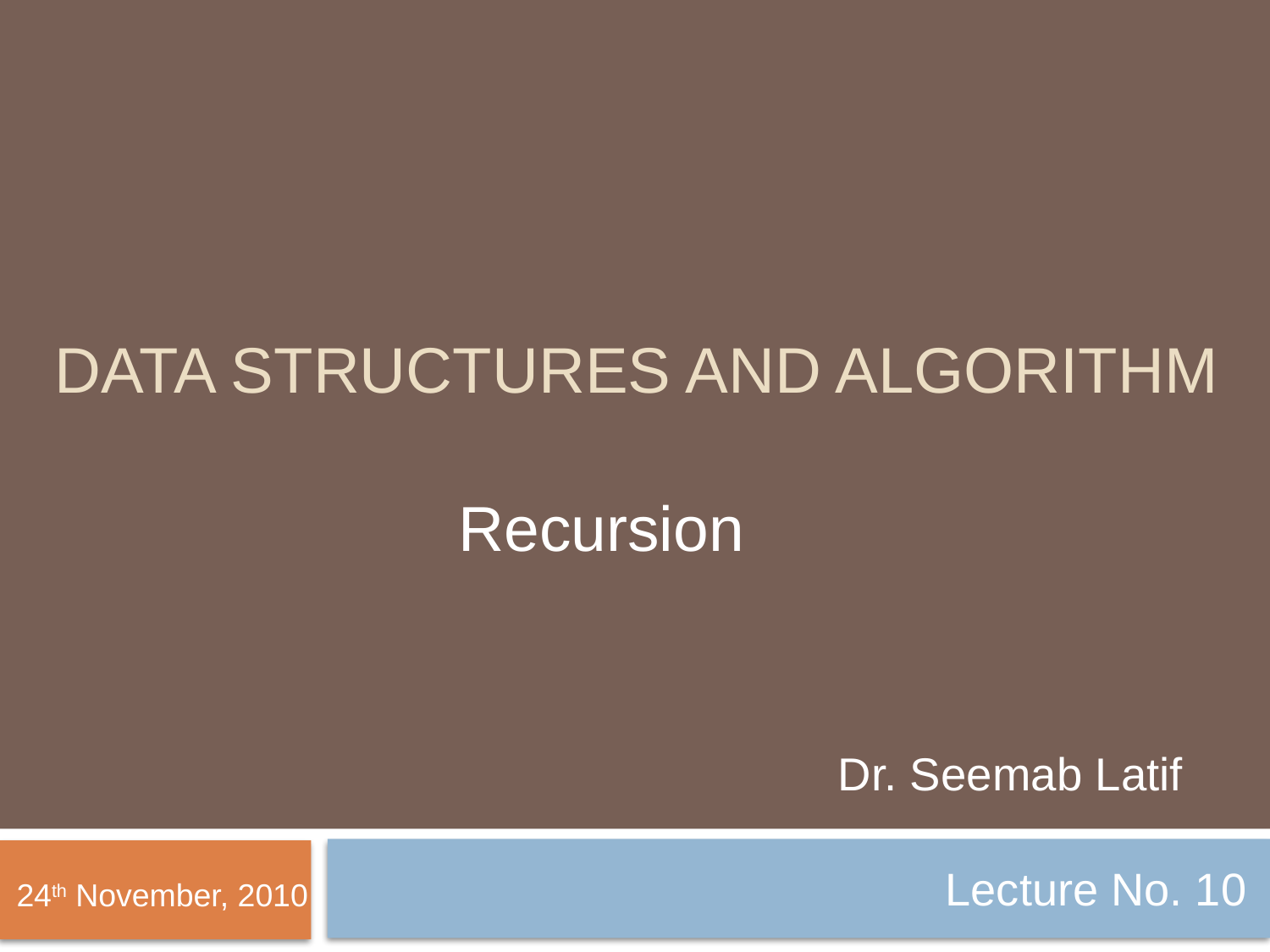

# Data structures and algorithm
Recursion
Dr. Seemab Latif
Lecture No. 10
 24th November, 2010